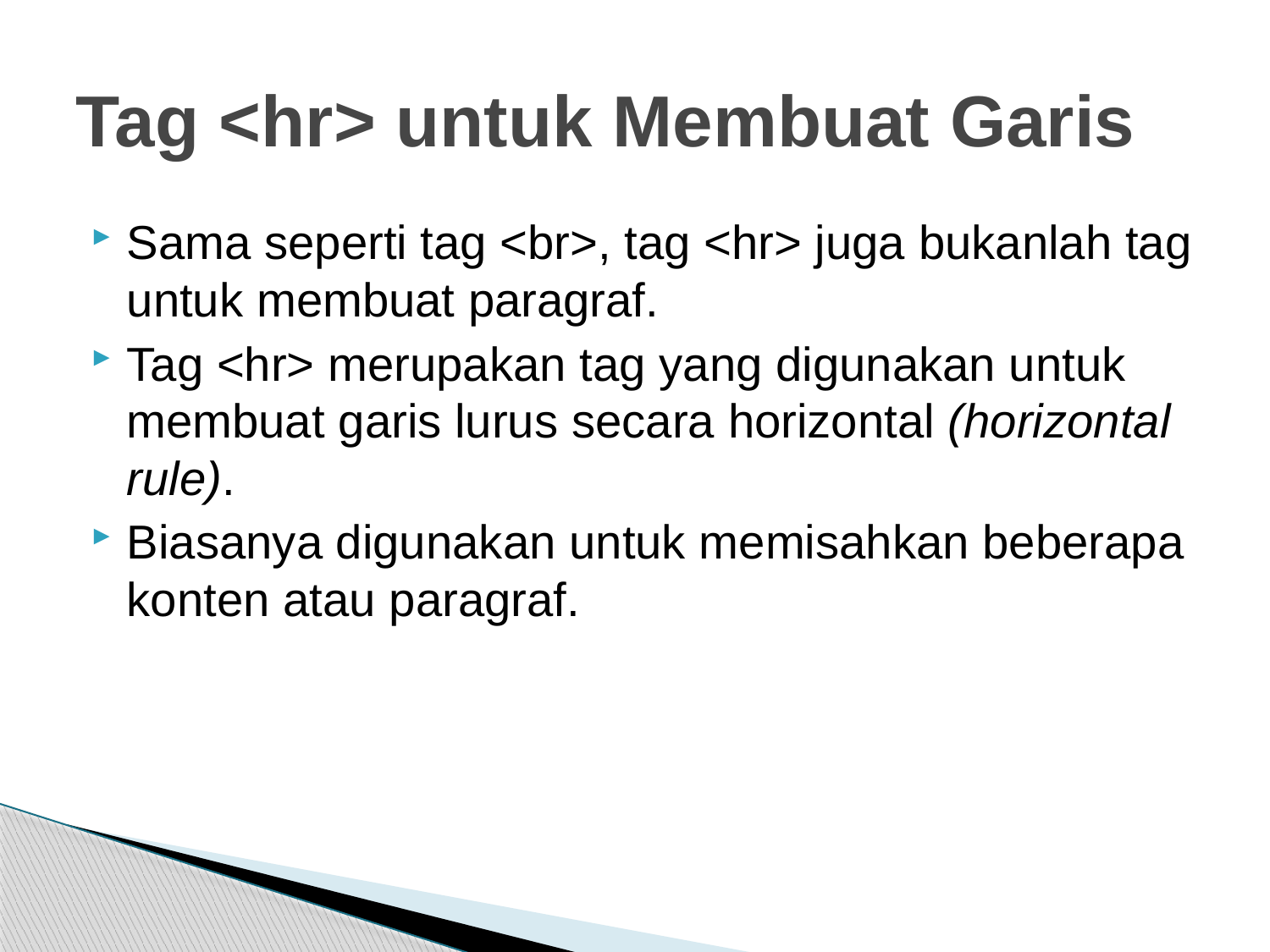

# Tag <hr> untuk Membuat Garis
Sama seperti tag <br>, tag <hr> juga bukanlah tag untuk membuat paragraf.
Tag <hr> merupakan tag yang digunakan untuk membuat garis lurus secara horizontal (horizontal rule).
Biasanya digunakan untuk memisahkan beberapa konten atau paragraf.